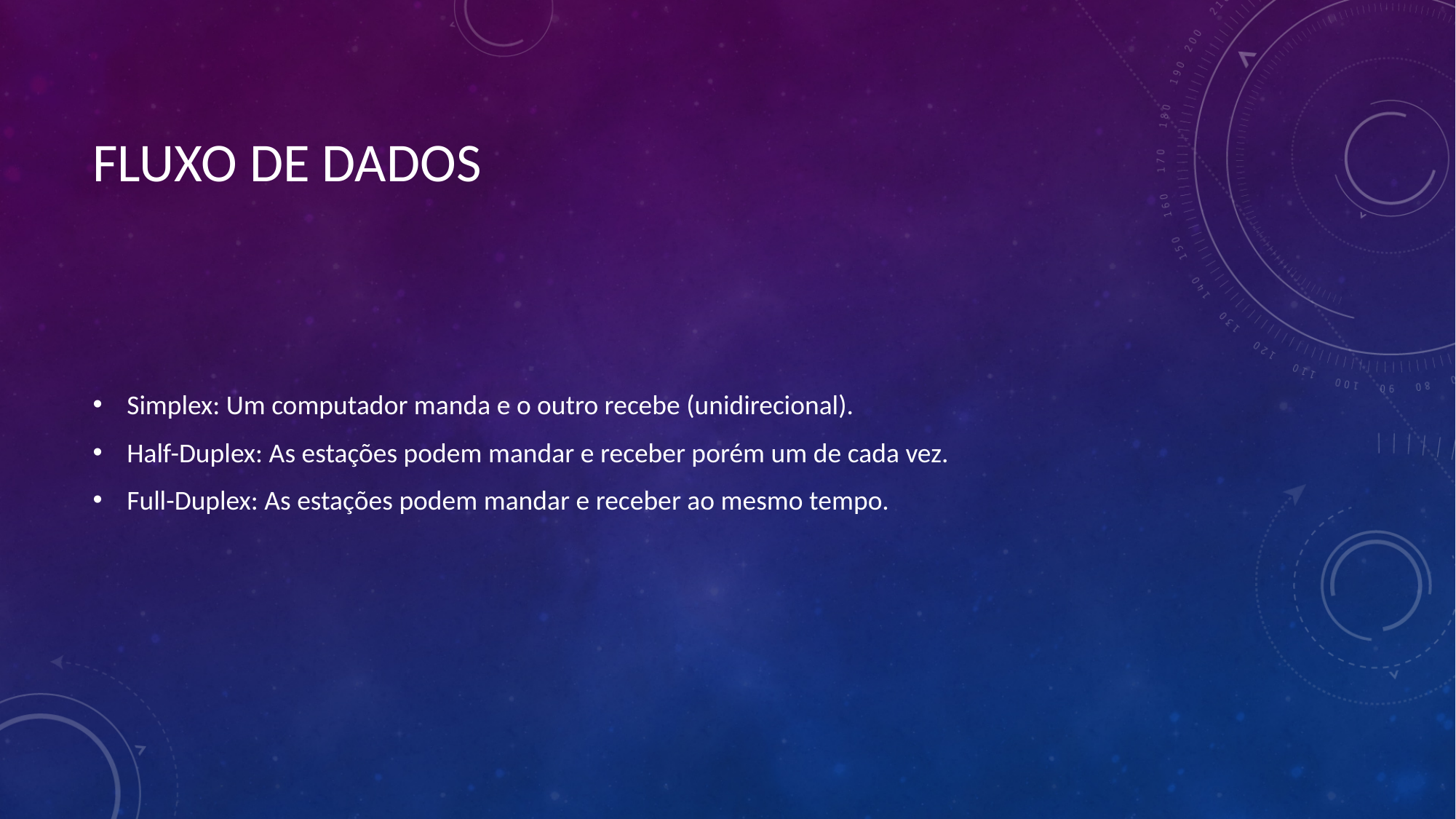

# Fluxo de dados
Simplex: Um computador manda e o outro recebe (unidirecional).
Half-Duplex: As estações podem mandar e receber porém um de cada vez.
Full-Duplex: As estações podem mandar e receber ao mesmo tempo.